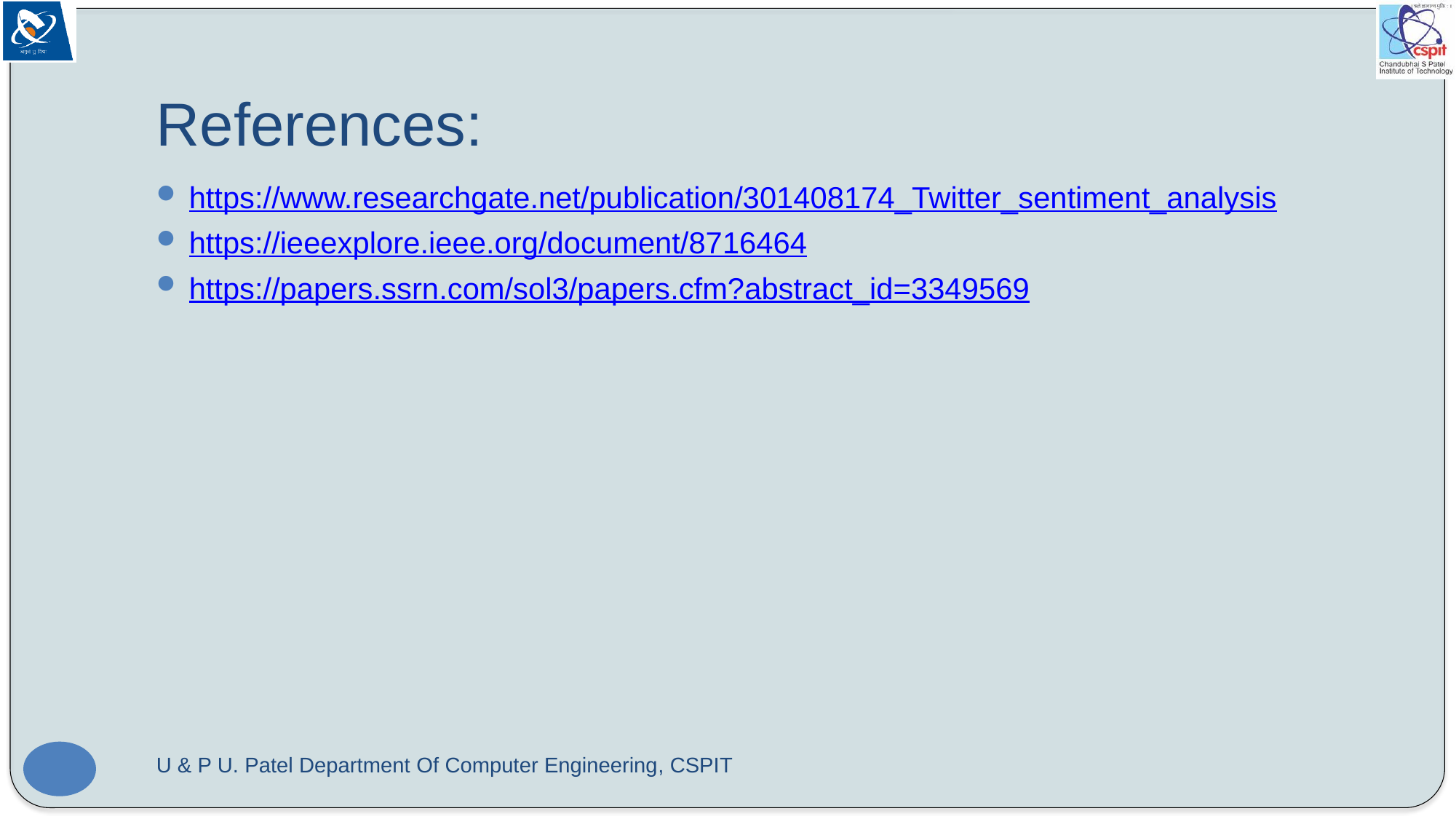

# References:
https://www.researchgate.net/publication/301408174_Twitter_sentiment_analysis
https://ieeexplore.ieee.org/document/8716464
https://papers.ssrn.com/sol3/papers.cfm?abstract_id=3349569
U & P U. Patel Department Of Computer Engineering, CSPIT
11